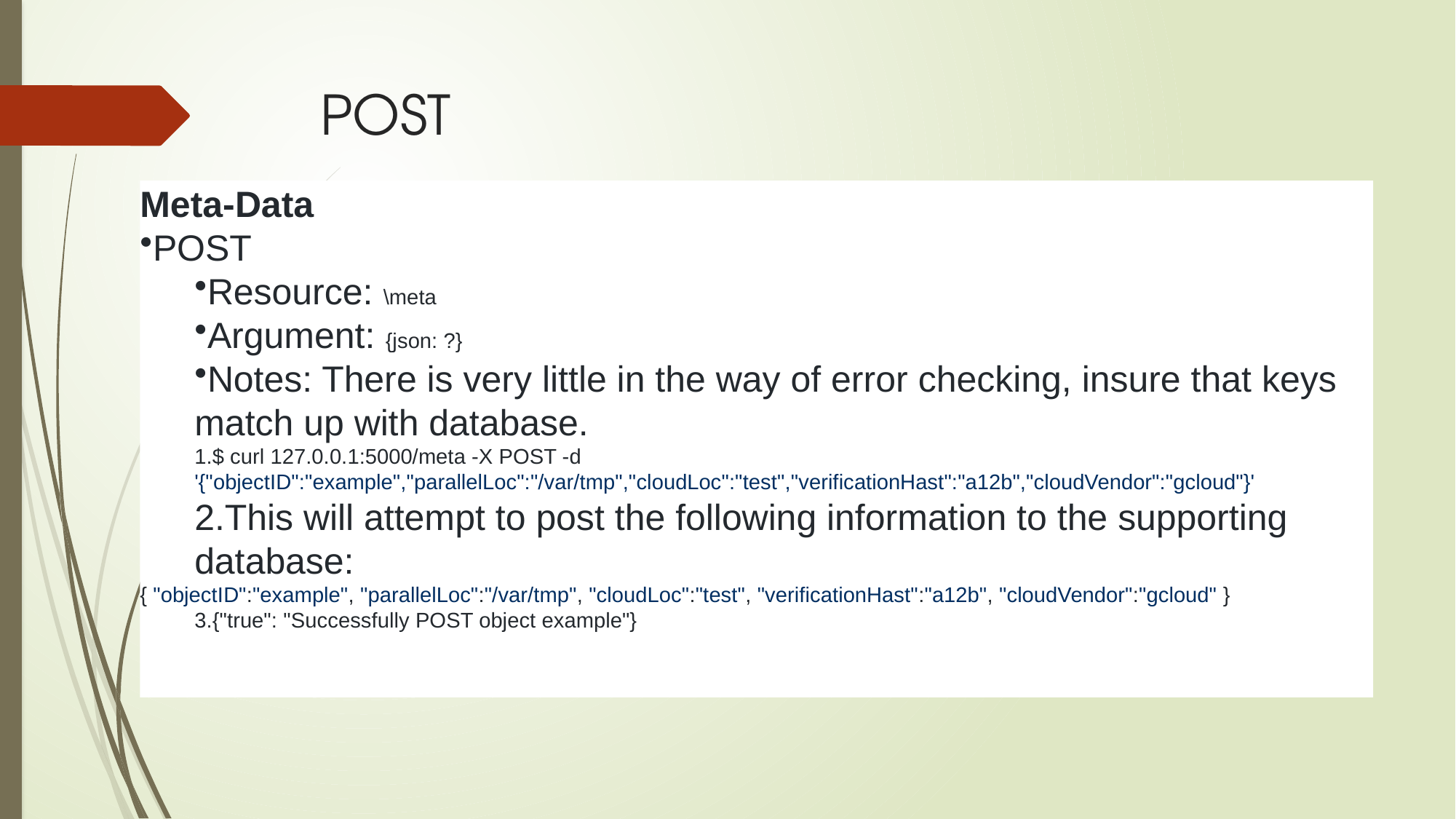

# POST
Meta-Data
POST
Resource: \meta
Argument: {json: ?}
Notes: There is very little in the way of error checking, insure that keys match up with database.
$ curl 127.0.0.1:5000/meta -X POST -d '{"objectID":"example","parallelLoc":"/var/tmp","cloudLoc":"test","verificationHast":"a12b","cloudVendor":"gcloud"}'
This will attempt to post the following information to the supporting database:
{ "objectID":"example", "parallelLoc":"/var/tmp", "cloudLoc":"test", "verificationHast":"a12b", "cloudVendor":"gcloud" }
{"true": "Successfully POST object example"}